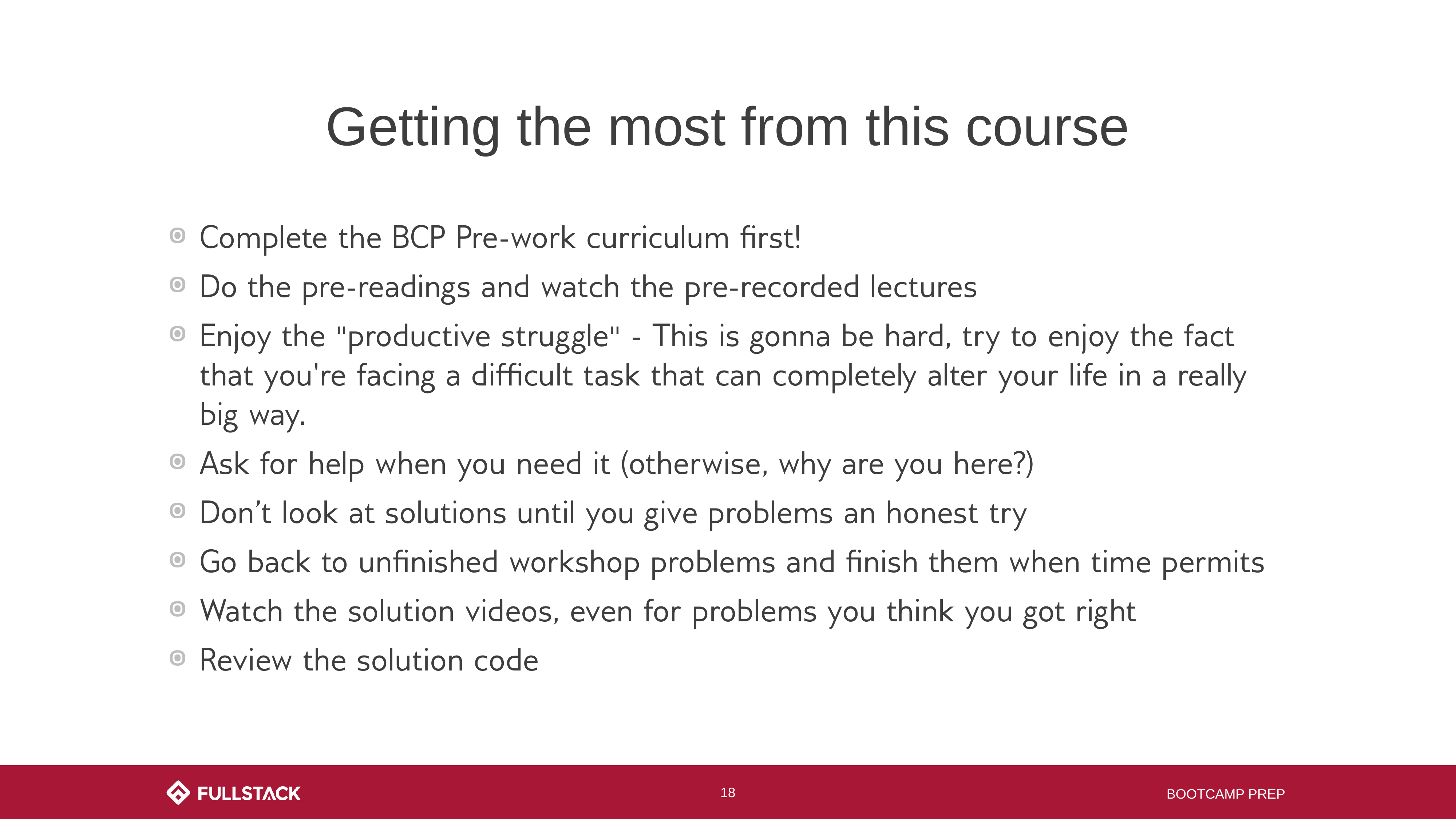

# Getting the most from this course
Complete the BCP Pre-work curriculum first!
Do the pre-readings and watch the pre-recorded lectures
Enjoy the "productive struggle" - This is gonna be hard, try to enjoy the fact that you're facing a difficult task that can completely alter your life in a really big way.
Ask for help when you need it (otherwise, why are you here?)
Don’t look at solutions until you give problems an honest try
Go back to unfinished workshop problems and finish them when time permits
Watch the solution videos, even for problems you think you got right
Review the solution code
18
BOOTCAMP PREP